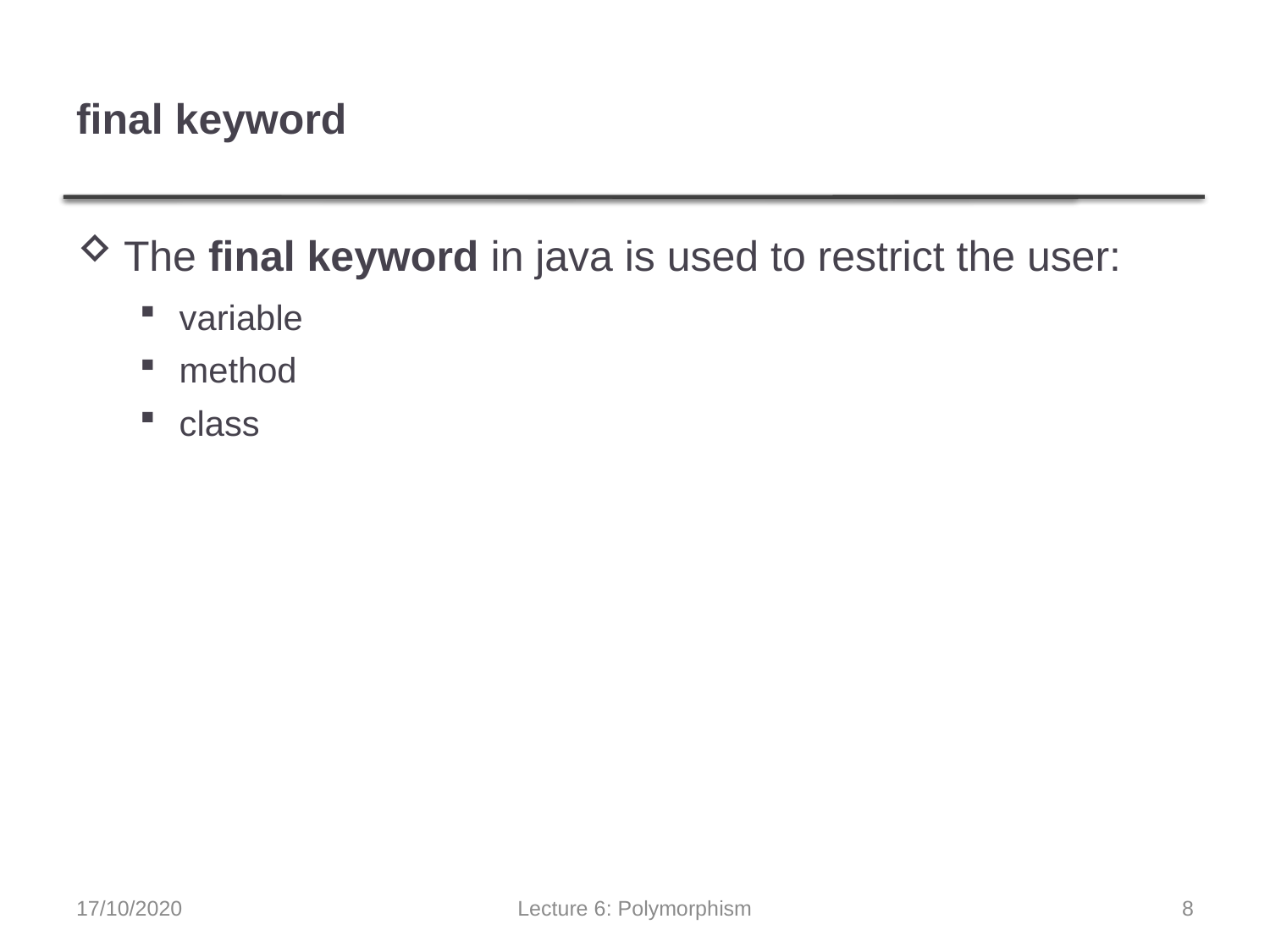

# final keyword
The final keyword in java is used to restrict the user:
variable
method
class

17/10/2020
Lecture 6: Polymorphism
8